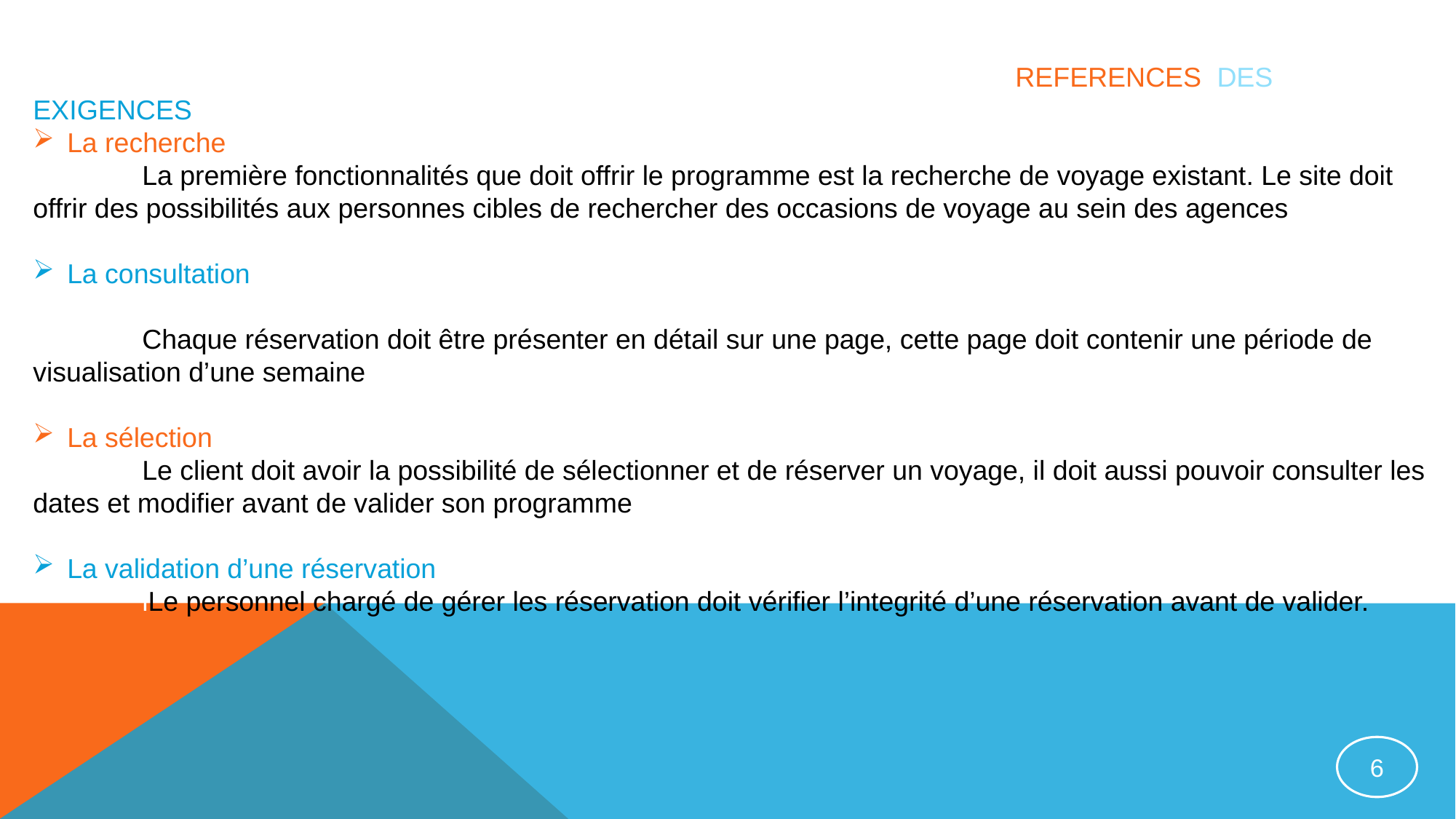

REFERENCES  DES  EXIGENCES
La recherche
	La première fonctionnalités que doit offrir le programme est la recherche de voyage existant. Le site doit offrir des possibilités aux personnes cibles de rechercher des occasions de voyage au sein des agences

La consultation
	Chaque réservation doit être présenter en détail sur une page, cette page doit contenir une période de visualisation d’une semaine

La sélection
 	Le client doit avoir la possibilité de sélectionner et de réserver un voyage, il doit aussi pouvoir consulter les dates et modifier avant de valider son programme

La validation d’une réservation
	lLe personnel chargé de gérer les réservation doit vérifier l’integrité d’une réservation avant de valider.

6